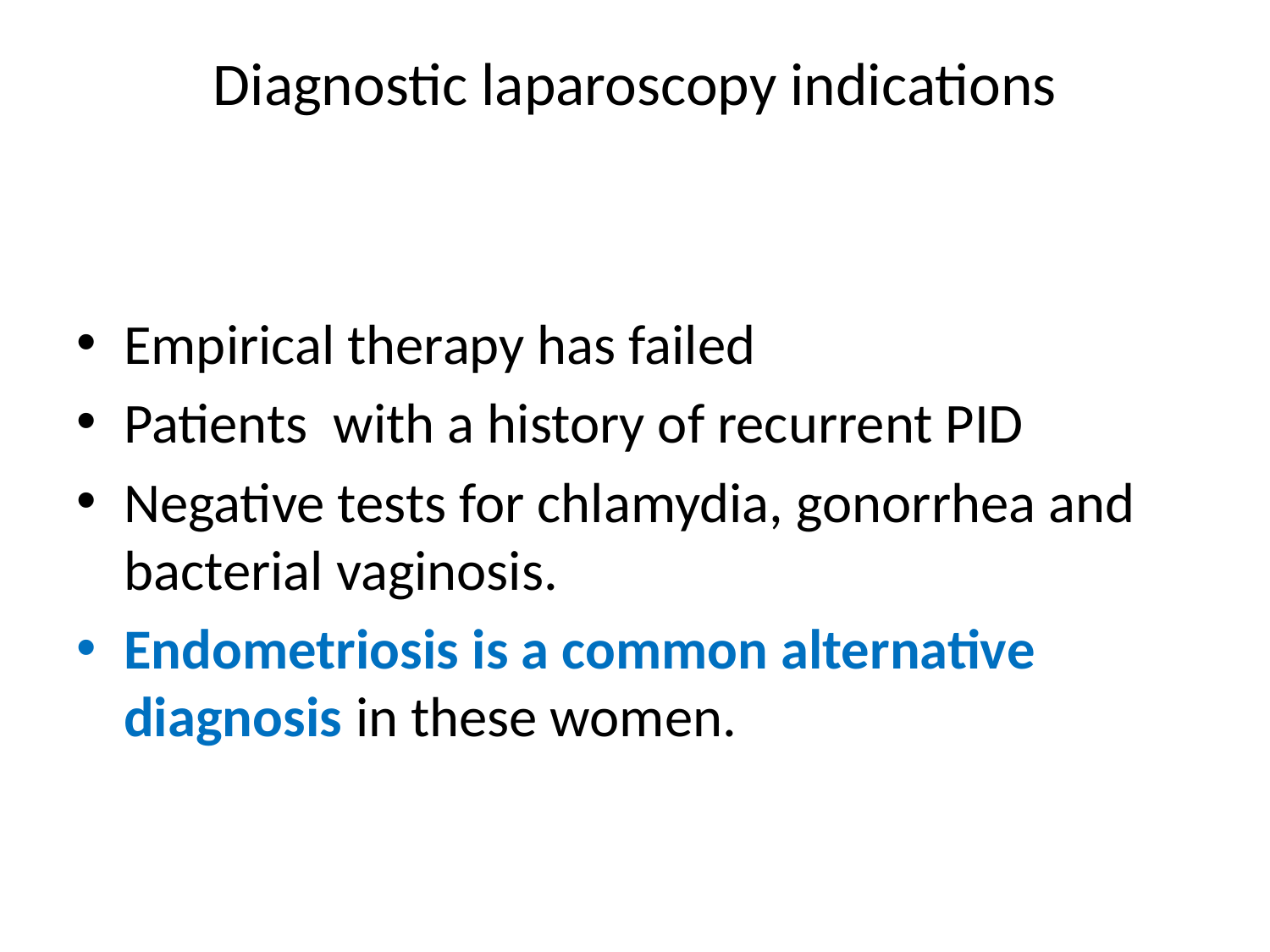

# Diagnostic laparoscopy indications

Empirical therapy has failed
Patients  with a history of recurrent PID
Negative tests for chlamydia, gonorrhea and bacterial vaginosis.
Endometriosis is a common alternative diagnosis in these women.